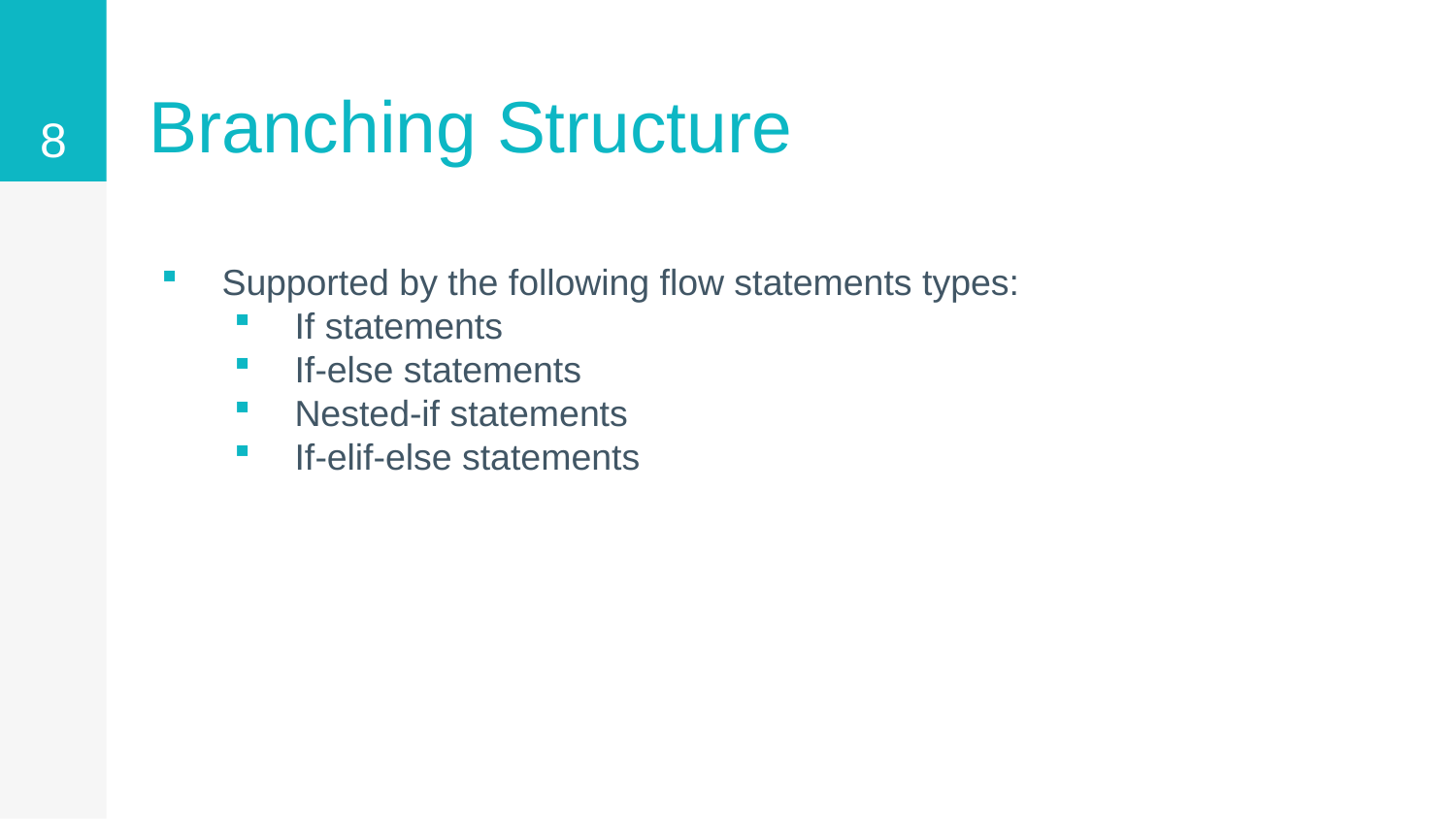

8
# Branching Structure
Supported by the following flow statements types:
If statements
If-else statements
Nested-if statements
If-elif-else statements